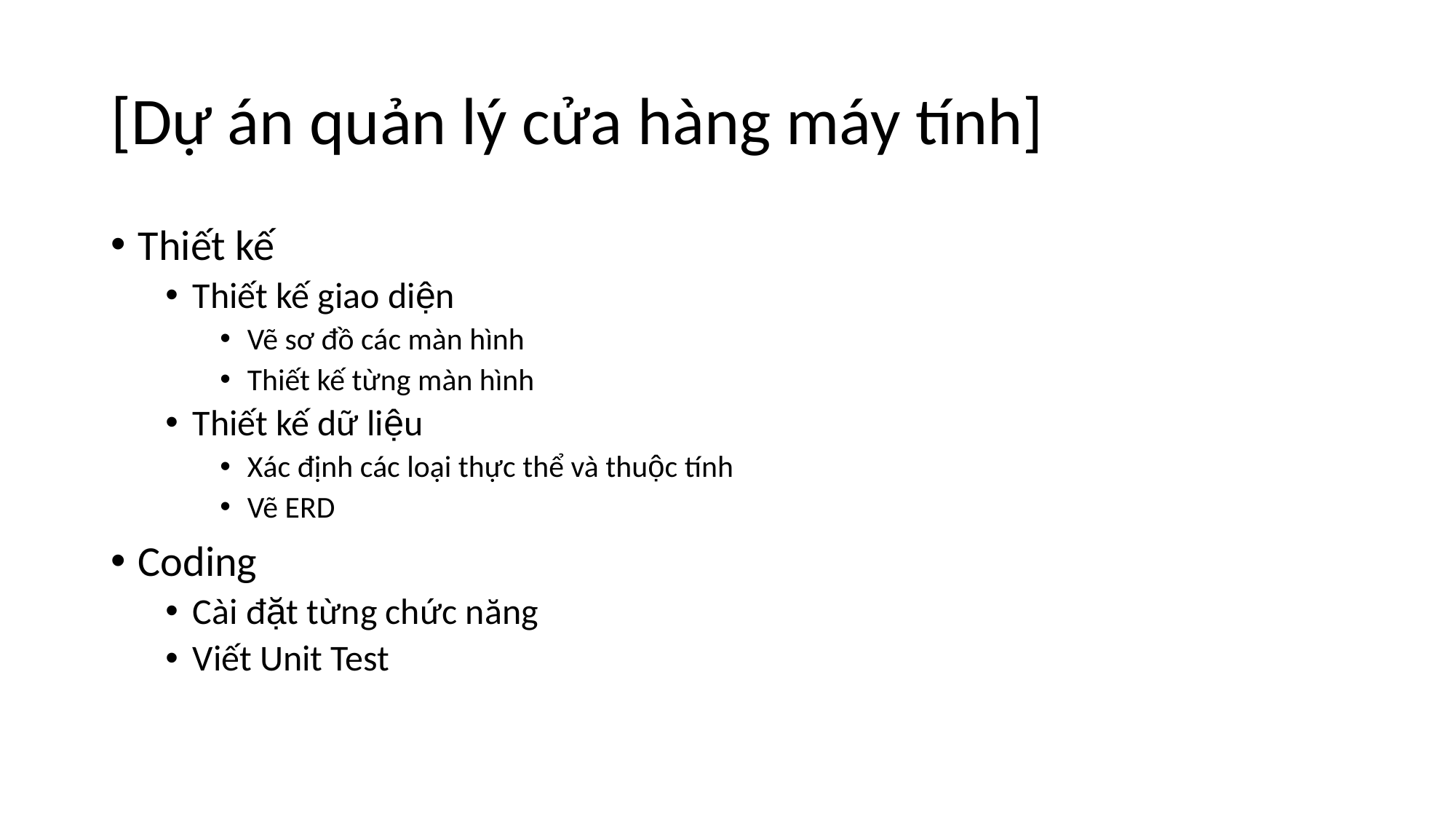

# [Dự án quản lý cửa hàng máy tính]
Thiết kế
Thiết kế giao diện
Vẽ sơ đồ các màn hình
Thiết kế từng màn hình
Thiết kế dữ liệu
Xác định các loại thực thể và thuộc tính
Vẽ ERD
Coding
Cài đặt từng chức năng
Viết Unit Test